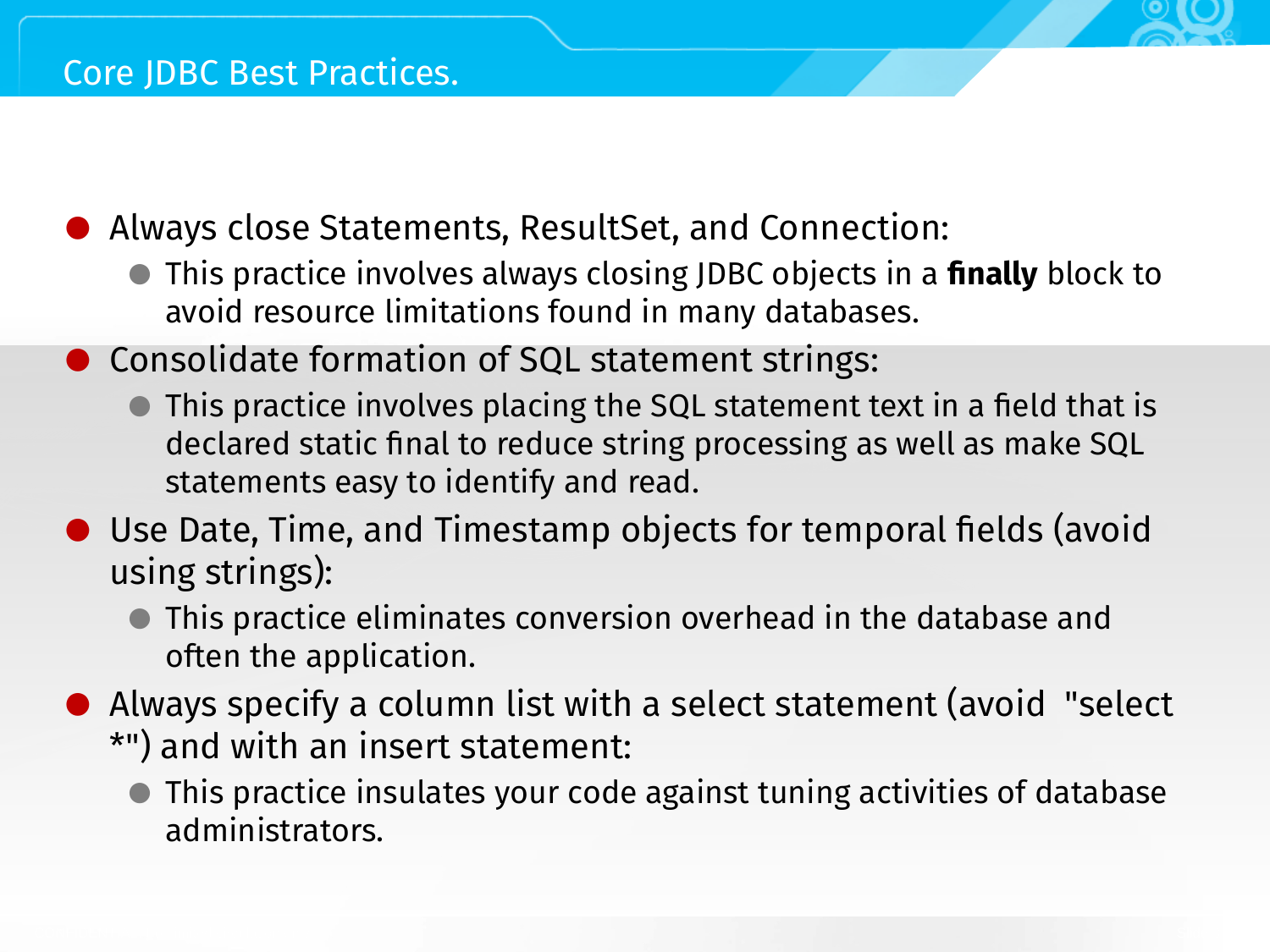

# Core JDBC Best Practices.
Always close Statements, ResultSet, and Connection:
This practice involves always closing JDBC objects in a finally block to avoid resource limitations found in many databases.
Consolidate formation of SQL statement strings:
This practice involves placing the SQL statement text in a field that is declared static final to reduce string processing as well as make SQL statements easy to identify and read.
Use Date, Time, and Timestamp objects for temporal fields (avoid using strings):
This practice eliminates conversion overhead in the database and often the application.
Always specify a column list with a select statement (avoid  "select *") and with an insert statement:
This practice insulates your code against tuning activities of database administrators.